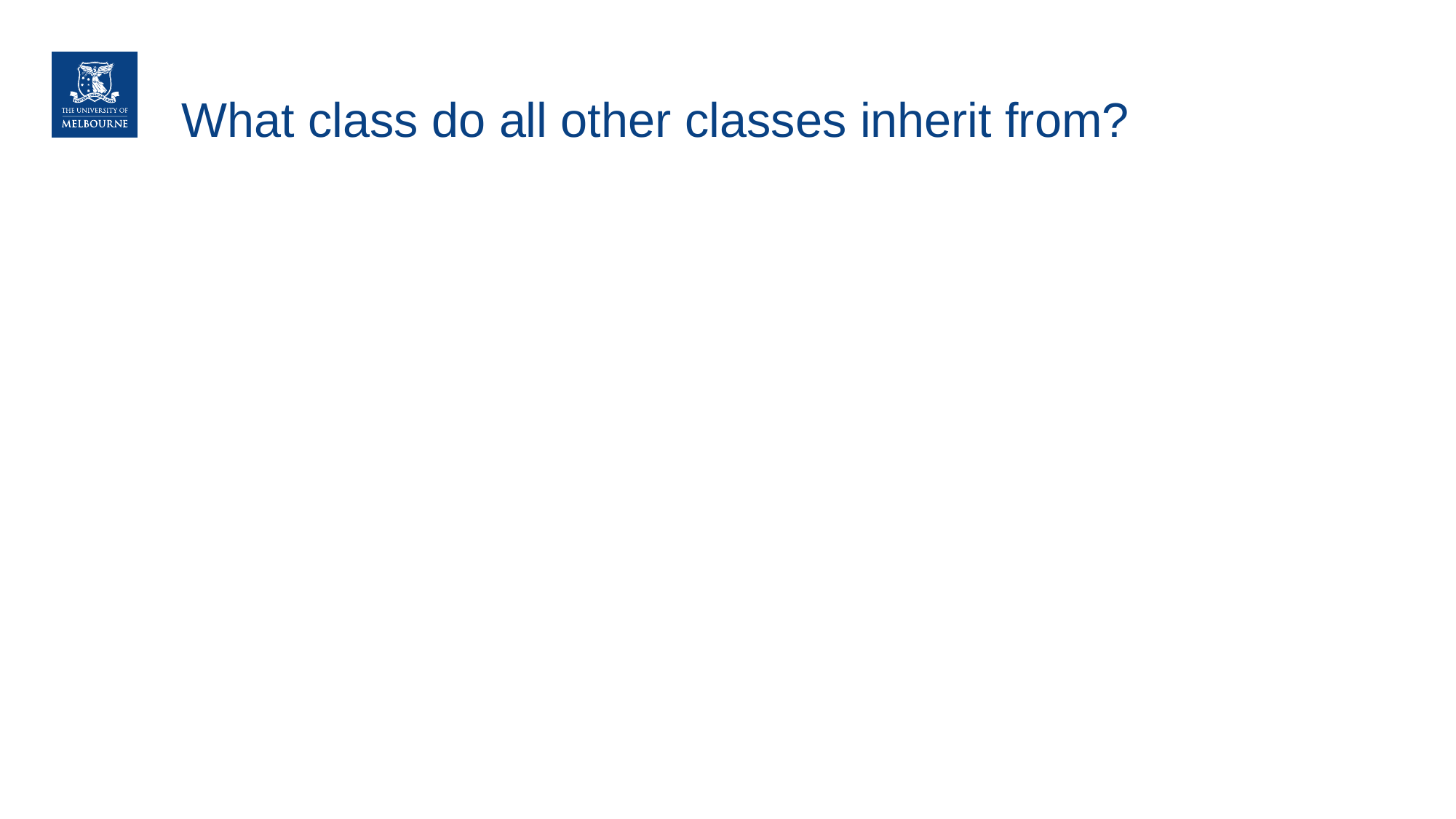

# What class do all other classes inherit from?